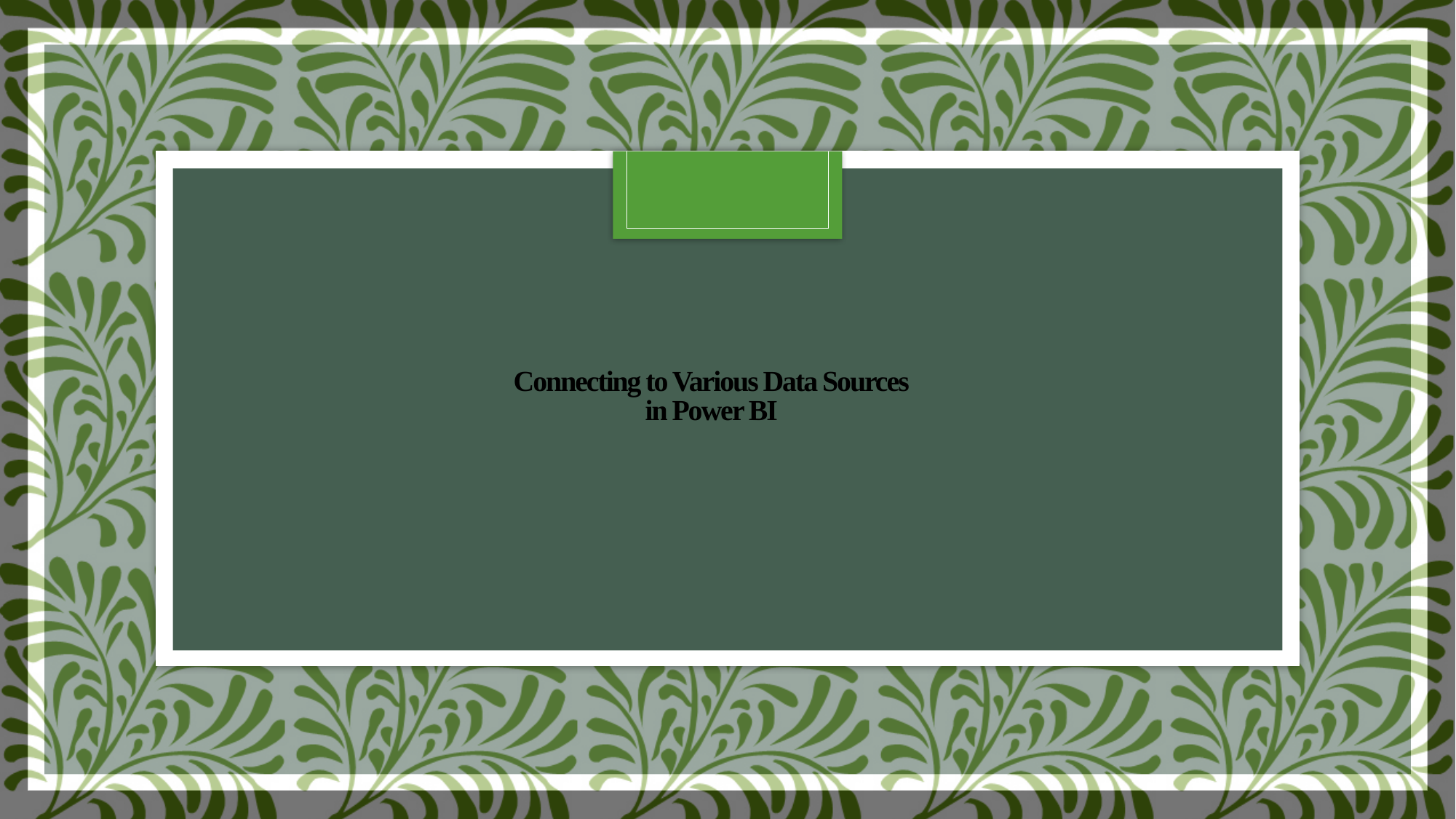

# Connecting to Various Data Sources in Power BI